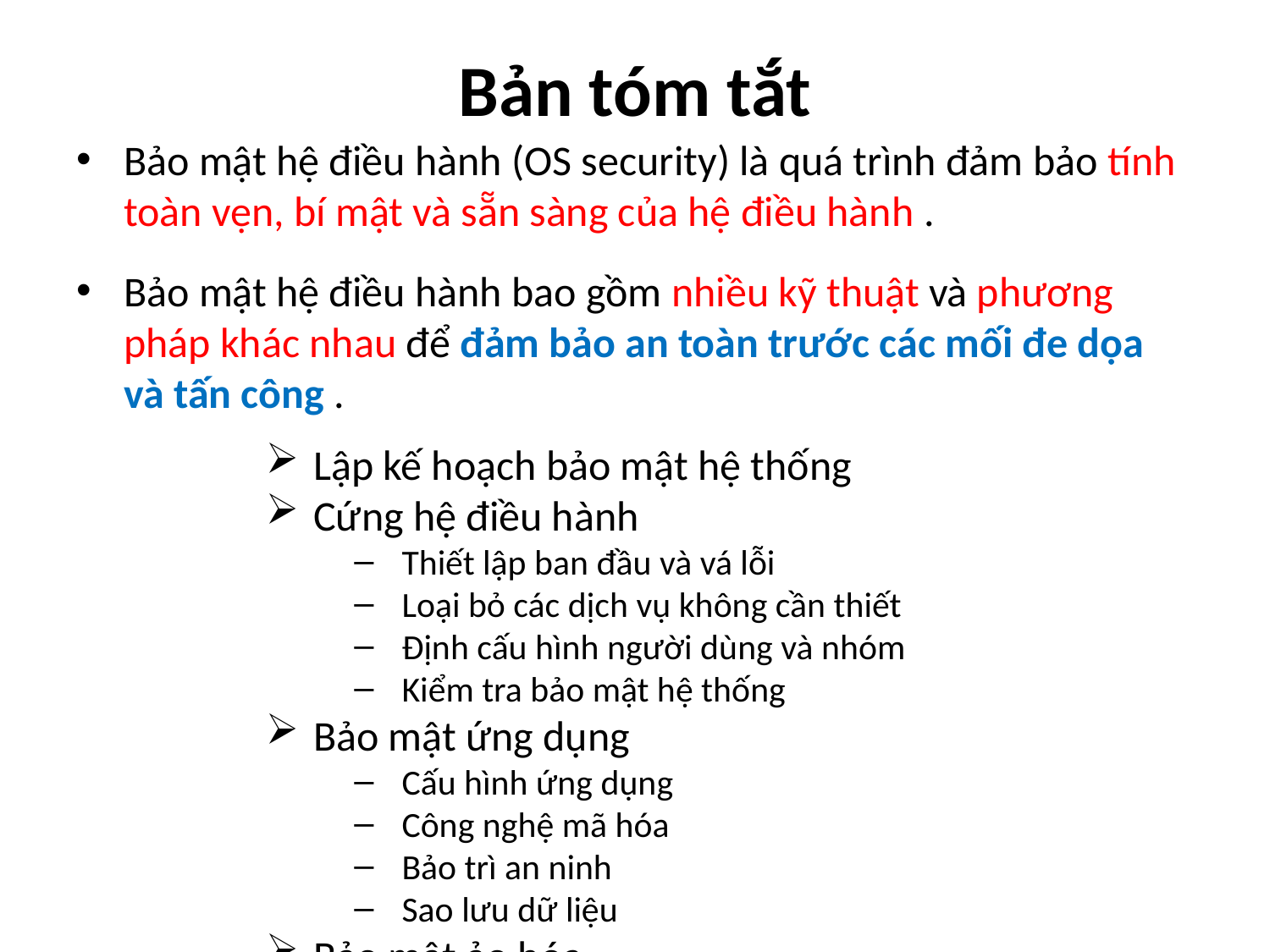

# Bản tóm tắt
Bảo mật hệ điều hành (OS security) là quá trình đảm bảo tính toàn vẹn, bí mật và sẵn sàng của hệ điều hành .
Bảo mật hệ điều hành bao gồm nhiều kỹ thuật và phương pháp khác nhau để đảm bảo an toàn trước các mối đe dọa và tấn công .
Lập kế hoạch bảo mật hệ thống
Cứng hệ điều hành
Thiết lập ban đầu và vá lỗi
Loại bỏ các dịch vụ không cần thiết
Định cấu hình người dùng và nhóm
Kiểm tra bảo mật hệ thống
Bảo mật ứng dụng
Cấu hình ứng dụng
Công nghệ mã hóa
Bảo trì an ninh
Sao lưu dữ liệu
Bảo mật ảo hóa